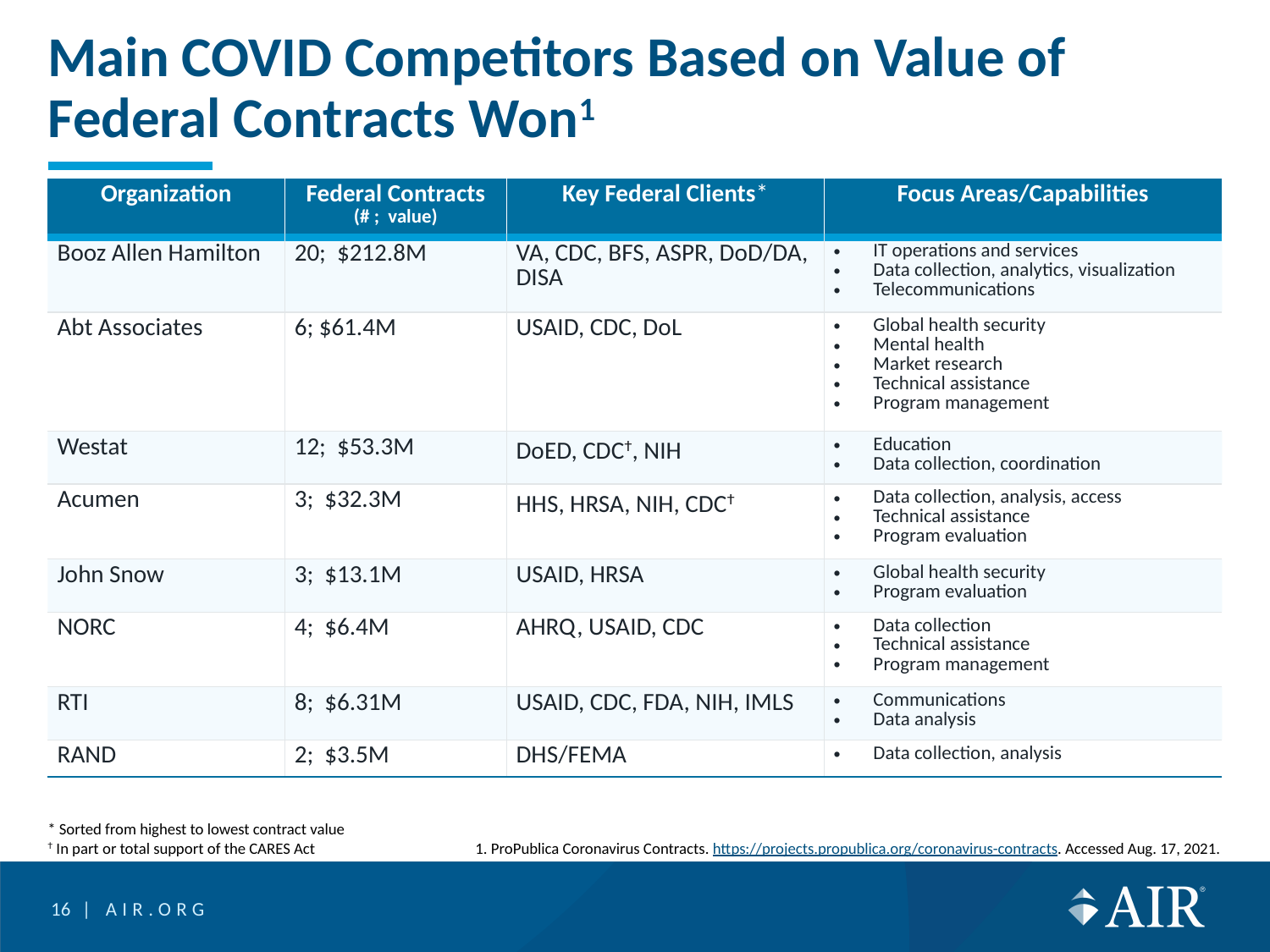

# Main COVID Competitors Based on Value of Federal Contracts Won1
| Organization | Federal Contracts (# ; value) | Key Federal Clients\* | Focus Areas/Capabilities |
| --- | --- | --- | --- |
| Booz Allen Hamilton | 20; $212.8M | VA, CDC, BFS, ASPR, DoD/DA, DISA | IT operations and services Data collection, analytics, visualization Telecommunications |
| Abt Associates | 6; $61.4M | USAID, CDC, DoL | Global health security Mental health Market research Technical assistance Program management |
| Westat | 12; $53.3M | DoED, CDC†, NIH | Education Data collection, coordination |
| Acumen | 3; $32.3M | HHS, HRSA, NIH, CDC† | Data collection, analysis, access Technical assistance Program evaluation |
| John Snow | 3; $13.1M | USAID, HRSA | Global health security Program evaluation |
| NORC | 4; $6.4M | AHRQ, USAID, CDC | Data collection Technical assistance Program management |
| RTI | 8; $6.31M | USAID, CDC, FDA, NIH, IMLS | Communications Data analysis |
| RAND | 2; $3.5M | DHS/FEMA | Data collection, analysis |
* Sorted from highest to lowest contract value
† In part or total support of the CARES Act
1. ProPublica Coronavirus Contracts. https://projects.propublica.org/coronavirus-contracts. Accessed Aug. 17, 2021.
16